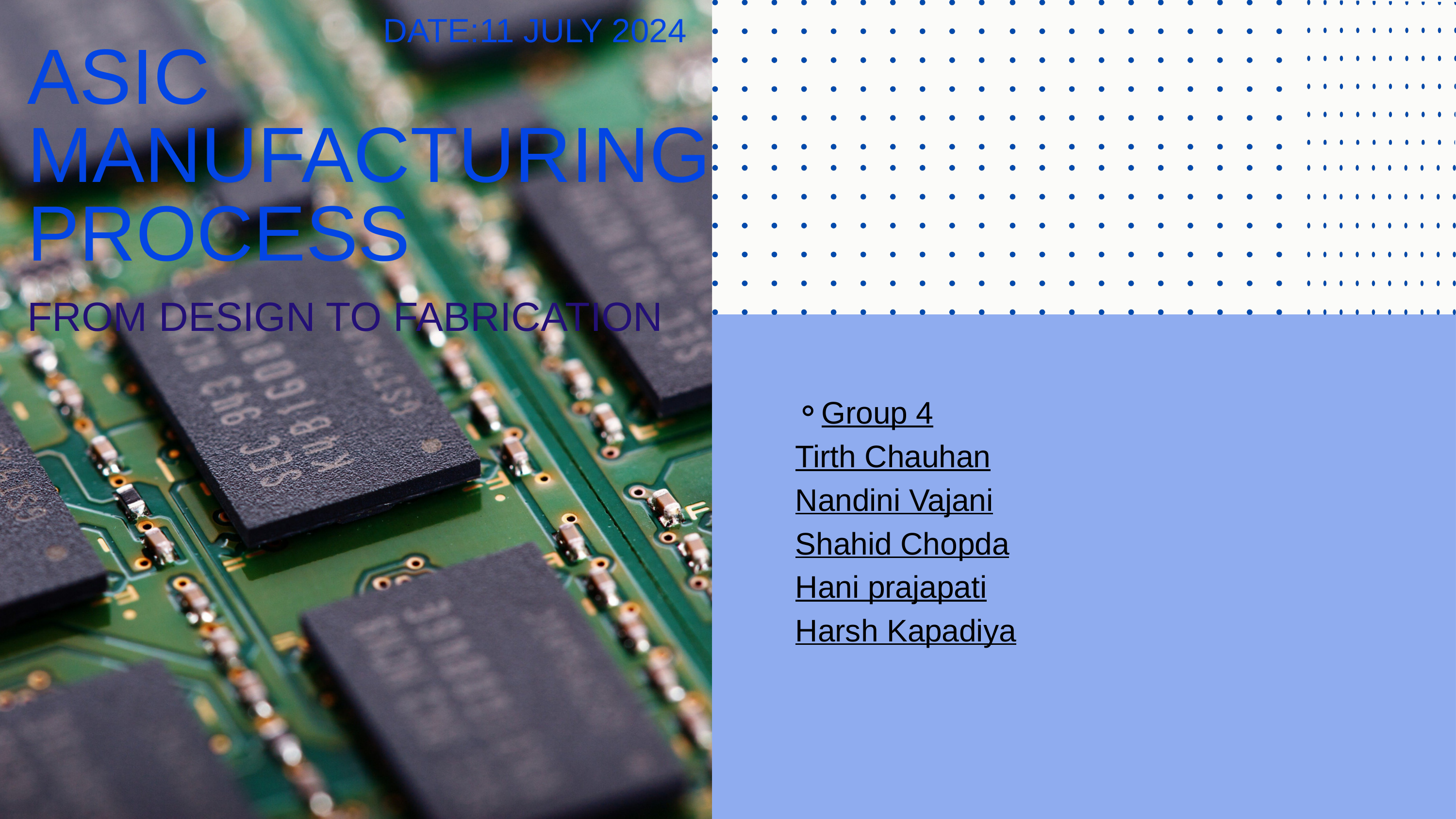

DATE:11 JULY 2024
ASIC MANUFACTURING PROCESS

FROM DESIGN TO FABRICATION

Group 4
Tirth Chauhan
Nandini Vajani
Shahid Chopda
Hani prajapati
Harsh Kapadiya